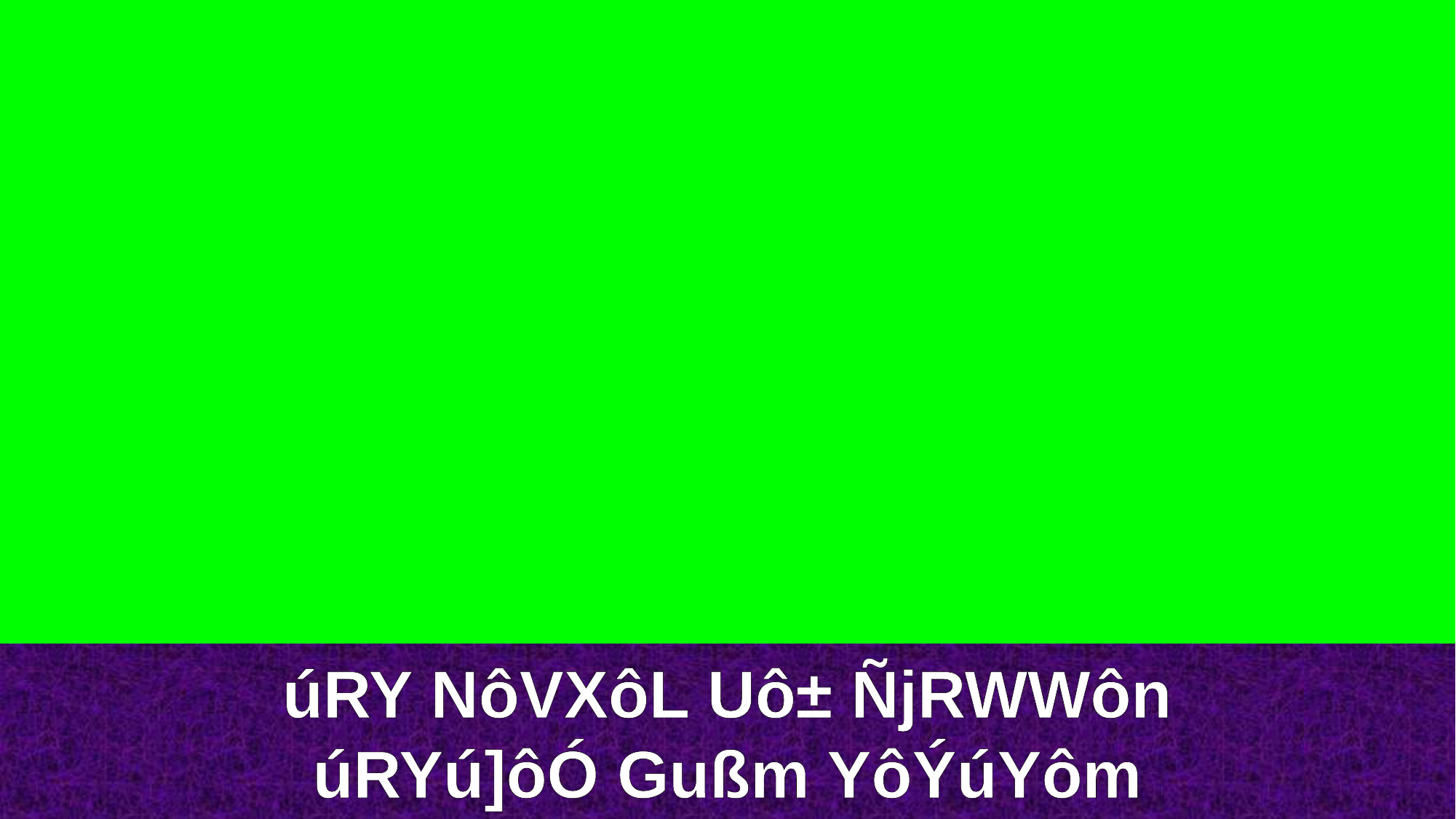

úRY NôVXôL Uô± ÑjRWWôn
úRYú]ôÓ Gußm YôÝúYôm